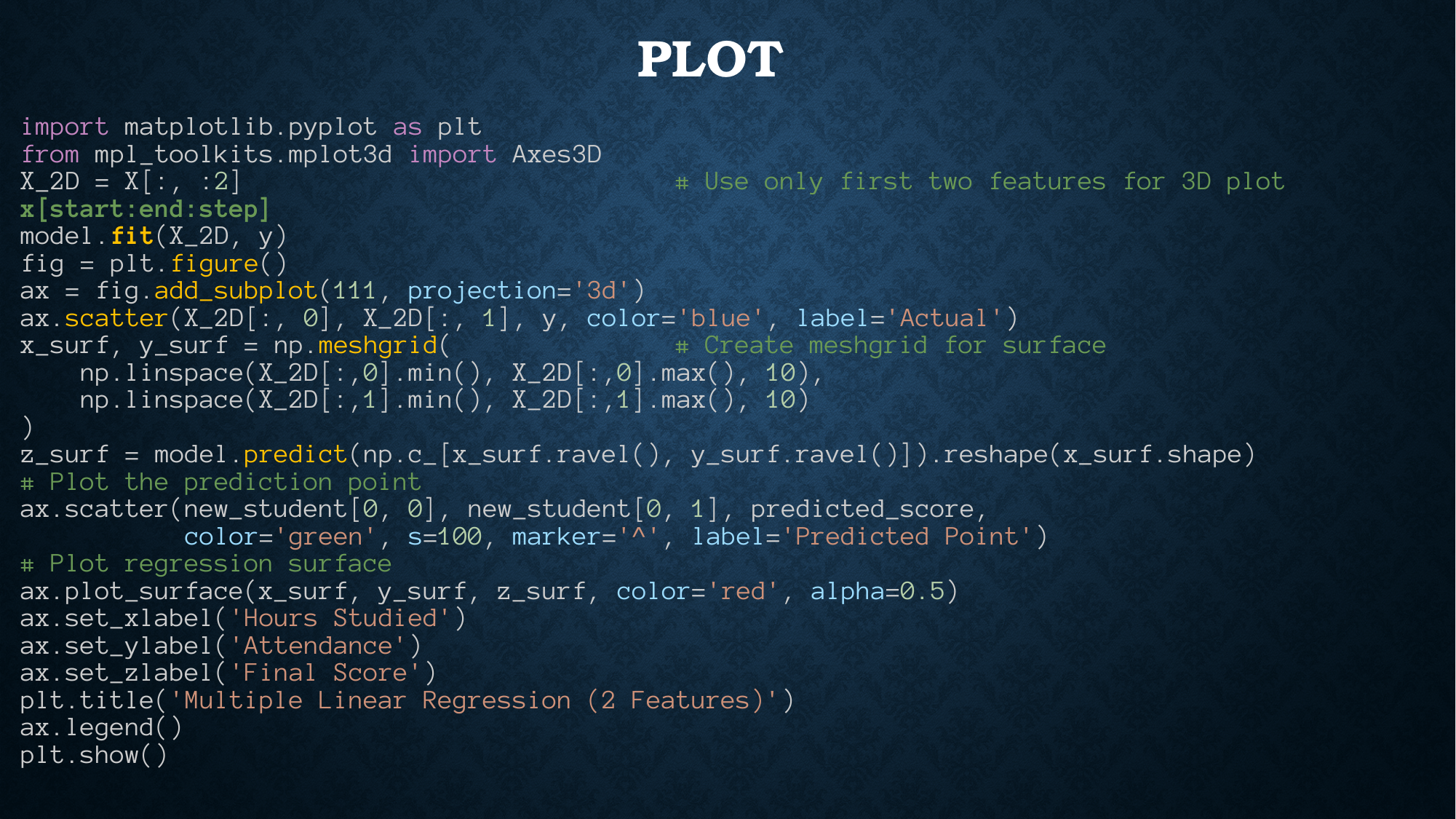

# Plot
import matplotlib.pyplot as plt
from mpl_toolkits.mplot3d import Axes3D
X_2D = X[:, :2]				# Use only first two features for 3D plot x[start:end:step]
model.fit(X_2D, y)
fig = plt.figure()
ax = fig.add_subplot(111, projection='3d')
ax.scatter(X_2D[:, 0], X_2D[:, 1], y, color='blue', label='Actual')
x_surf, y_surf = np.meshgrid(			# Create meshgrid for surface
    np.linspace(X_2D[:,0].min(), X_2D[:,0].max(), 10),
    np.linspace(X_2D[:,1].min(), X_2D[:,1].max(), 10)
)
z_surf = model.predict(np.c_[x_surf.ravel(), y_surf.ravel()]).reshape(x_surf.shape)
# Plot the prediction point
ax.scatter(new_student[0, 0], new_student[0, 1], predicted_score,
           color='green', s=100, marker='^', label='Predicted Point')
# Plot regression surface
ax.plot_surface(x_surf, y_surf, z_surf, color='red', alpha=0.5)
ax.set_xlabel('Hours Studied')
ax.set_ylabel('Attendance')
ax.set_zlabel('Final Score')
plt.title('Multiple Linear Regression (2 Features)')
ax.legend()
plt.show()